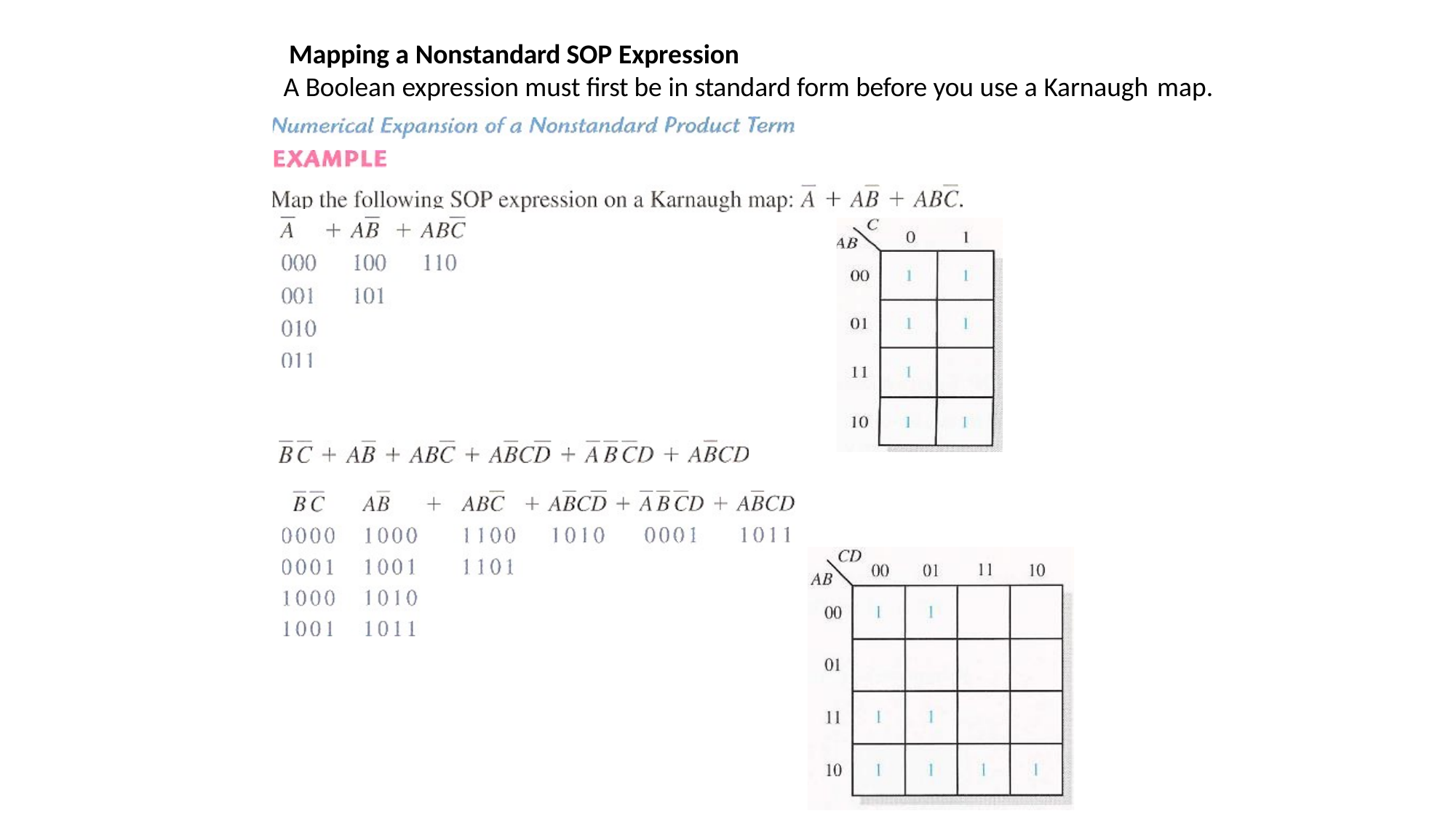

Mapping a Nonstandard SOP Expression
A Boolean expression must first be in standard form before you use a Karnaugh map.

28